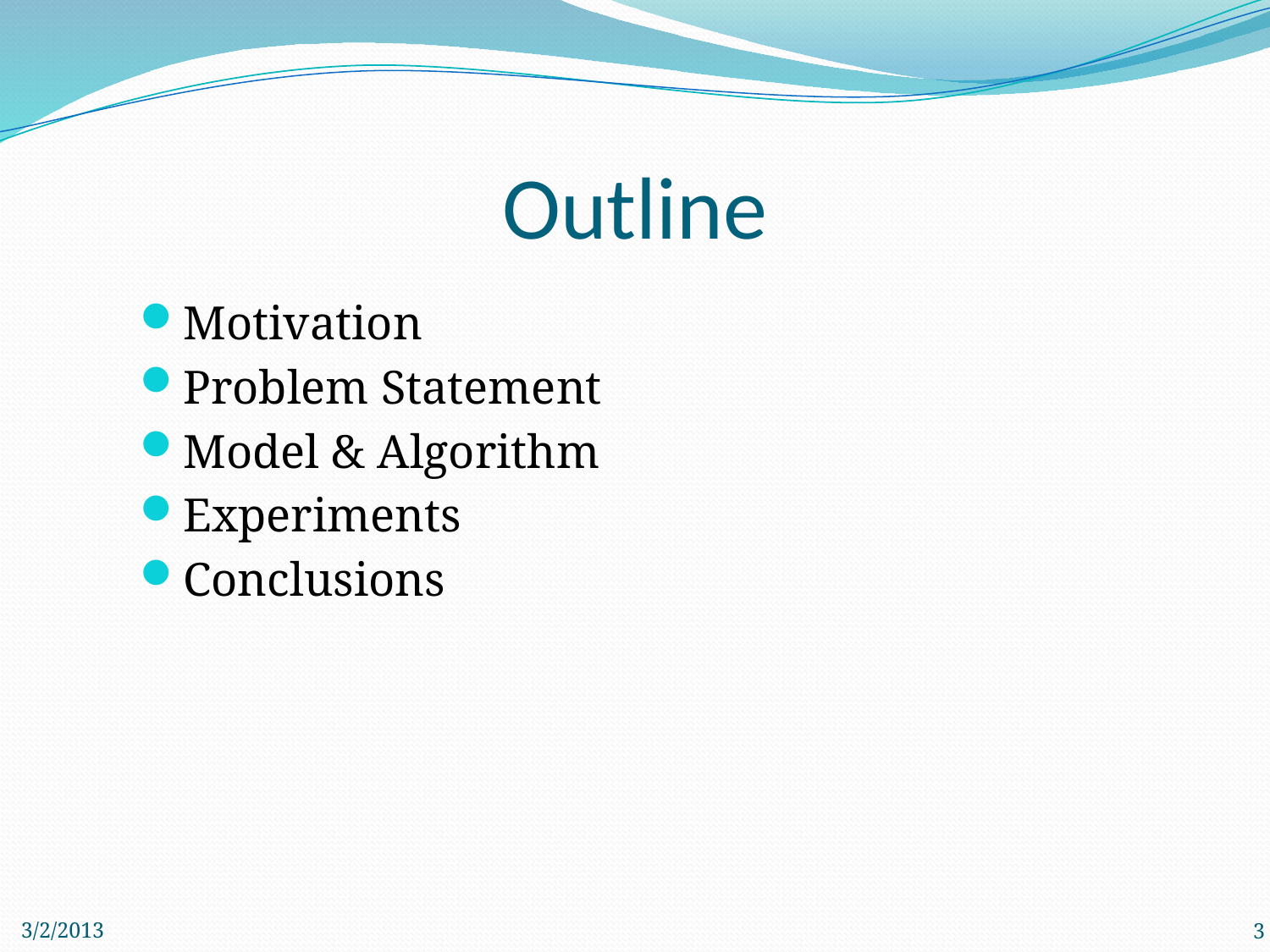

# Outline
Motivation
Problem Statement
Model & Algorithm
Experiments
Conclusions
3/2/2013
3